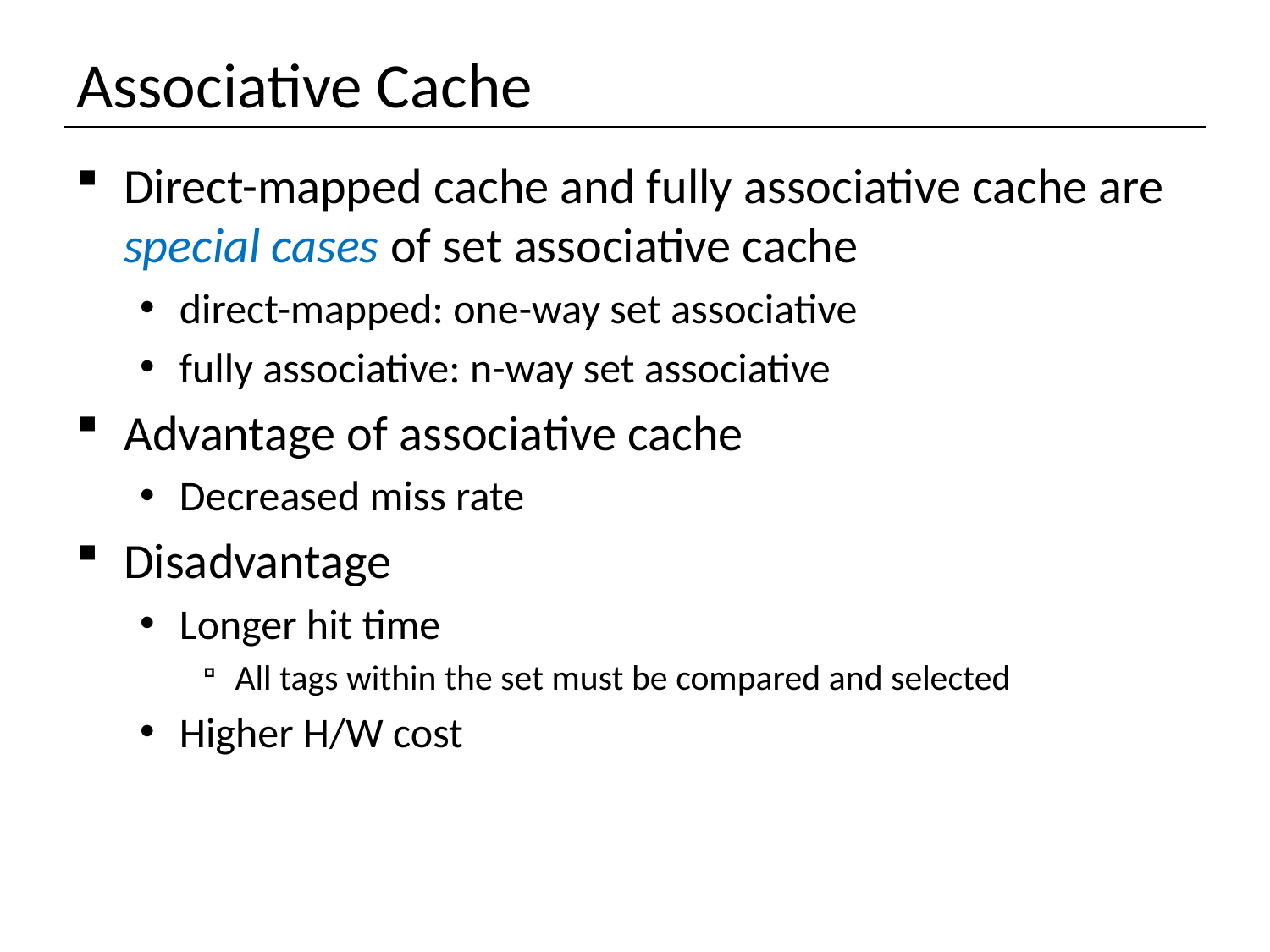

# Associative Cache
Direct-mapped cache and fully associative cache are special cases of set associative cache
direct-mapped: one-way set associative
fully associative: n-way set associative
Advantage of associative cache
Decreased miss rate
Disadvantage
Longer hit time
All tags within the set must be compared and selected
Higher H/W cost